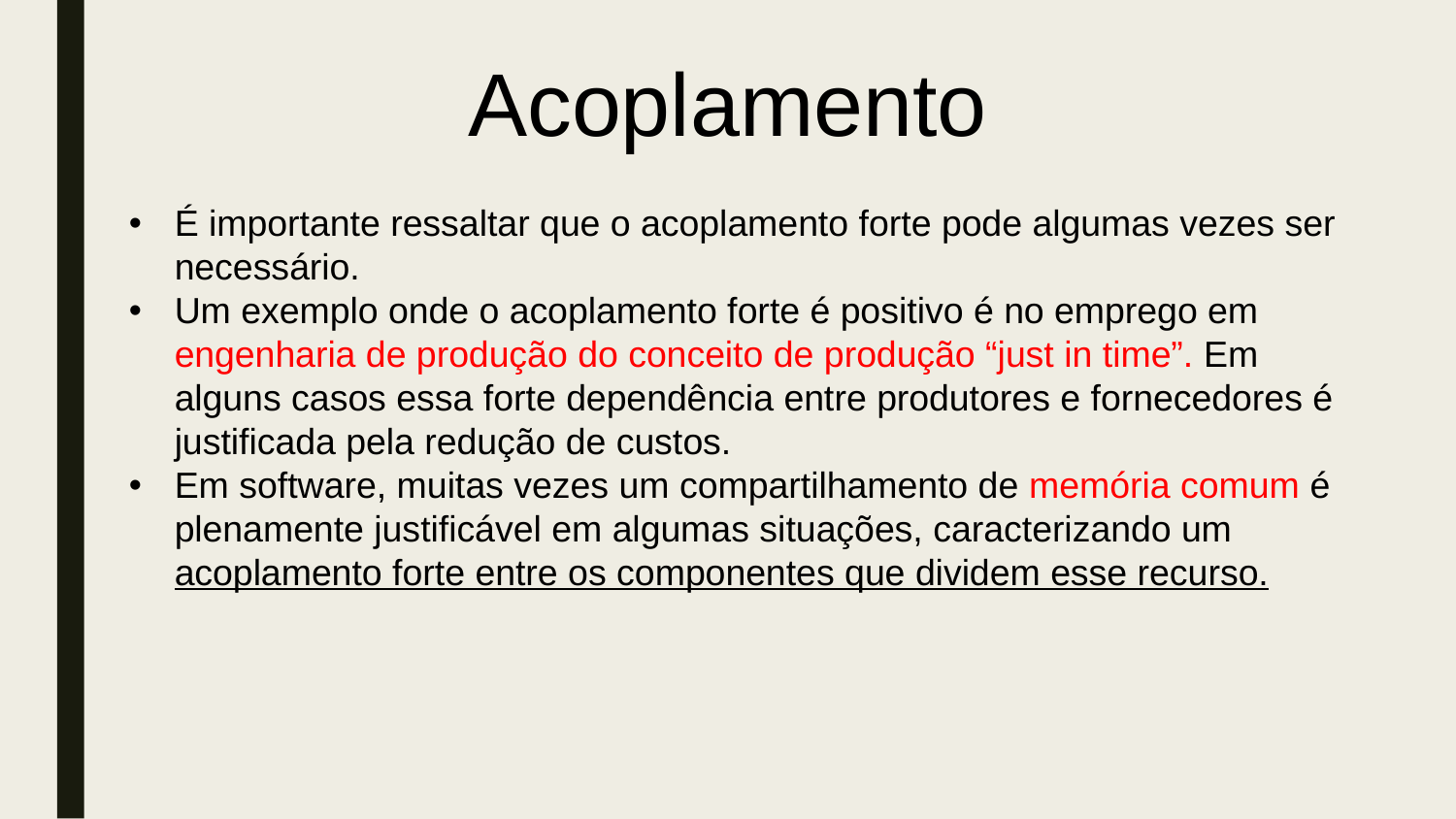

Acoplamento
É importante ressaltar que o acoplamento forte pode algumas vezes ser necessário.
Um exemplo onde o acoplamento forte é positivo é no emprego em engenharia de produção do conceito de produção “just in time”. Em alguns casos essa forte dependência entre produtores e fornecedores é justificada pela redução de custos.
Em software, muitas vezes um compartilhamento de memória comum é plenamente justificável em algumas situações, caracterizando um acoplamento forte entre os componentes que dividem esse recurso.